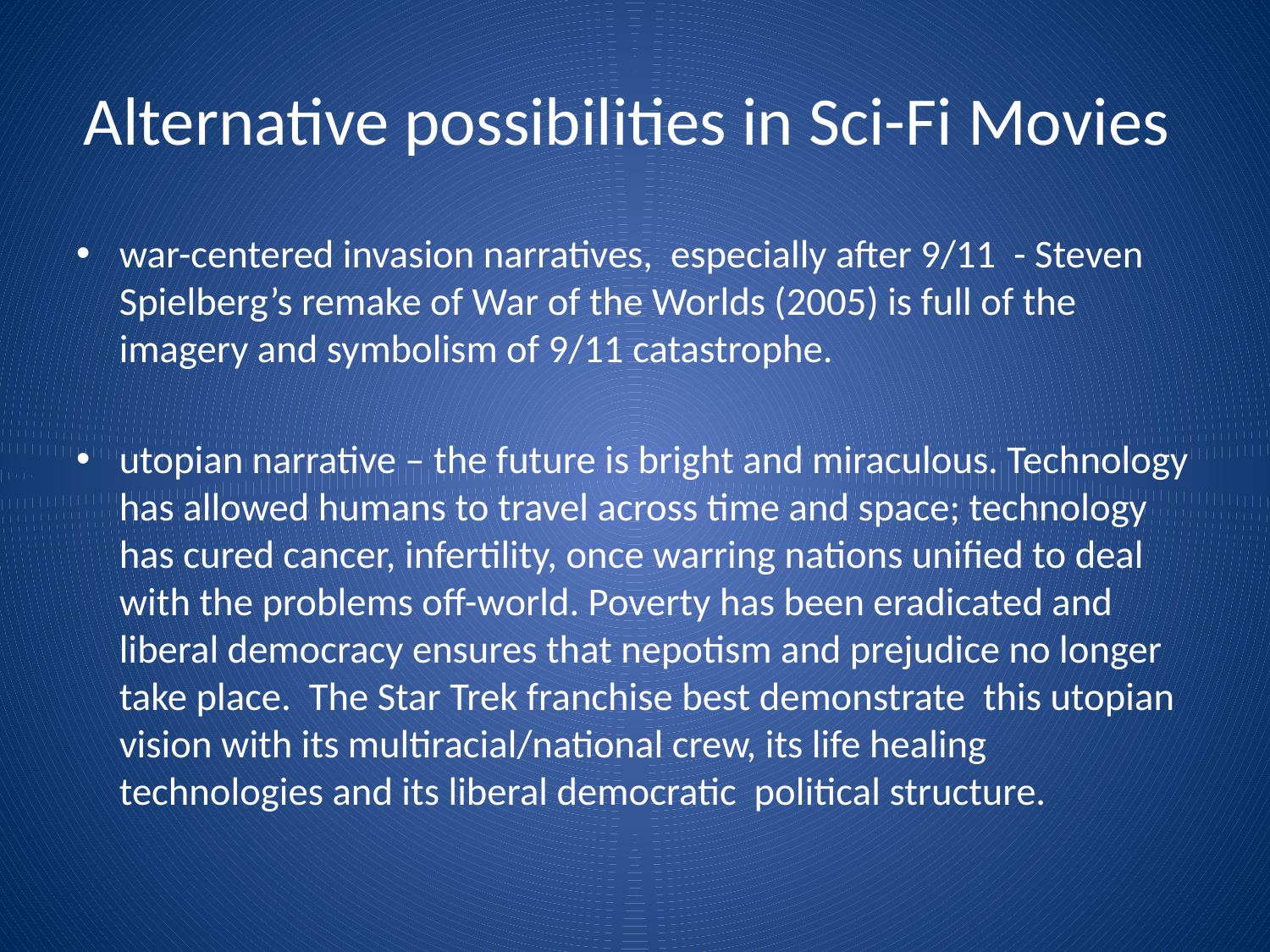

# Alternative possibilities in Sci-Fi Movies
war-centered invasion narratives,  especially after 9/11  - Steven Spielberg’s remake of War of the Worlds (2005) is full of the imagery and symbolism of 9/11 catastrophe.

utopian narrative – the future is bright and miraculous. Technology has allowed humans to travel across time and space; technology has cured cancer, infertility, once warring nations unified to deal with the problems off-world. Poverty has been eradicated and liberal democracy ensures that nepotism and prejudice no longer take place.  The Star Trek franchise best demonstrate  this utopian vision with its multiracial/national crew, its life healing technologies and its liberal democratic  political structure.